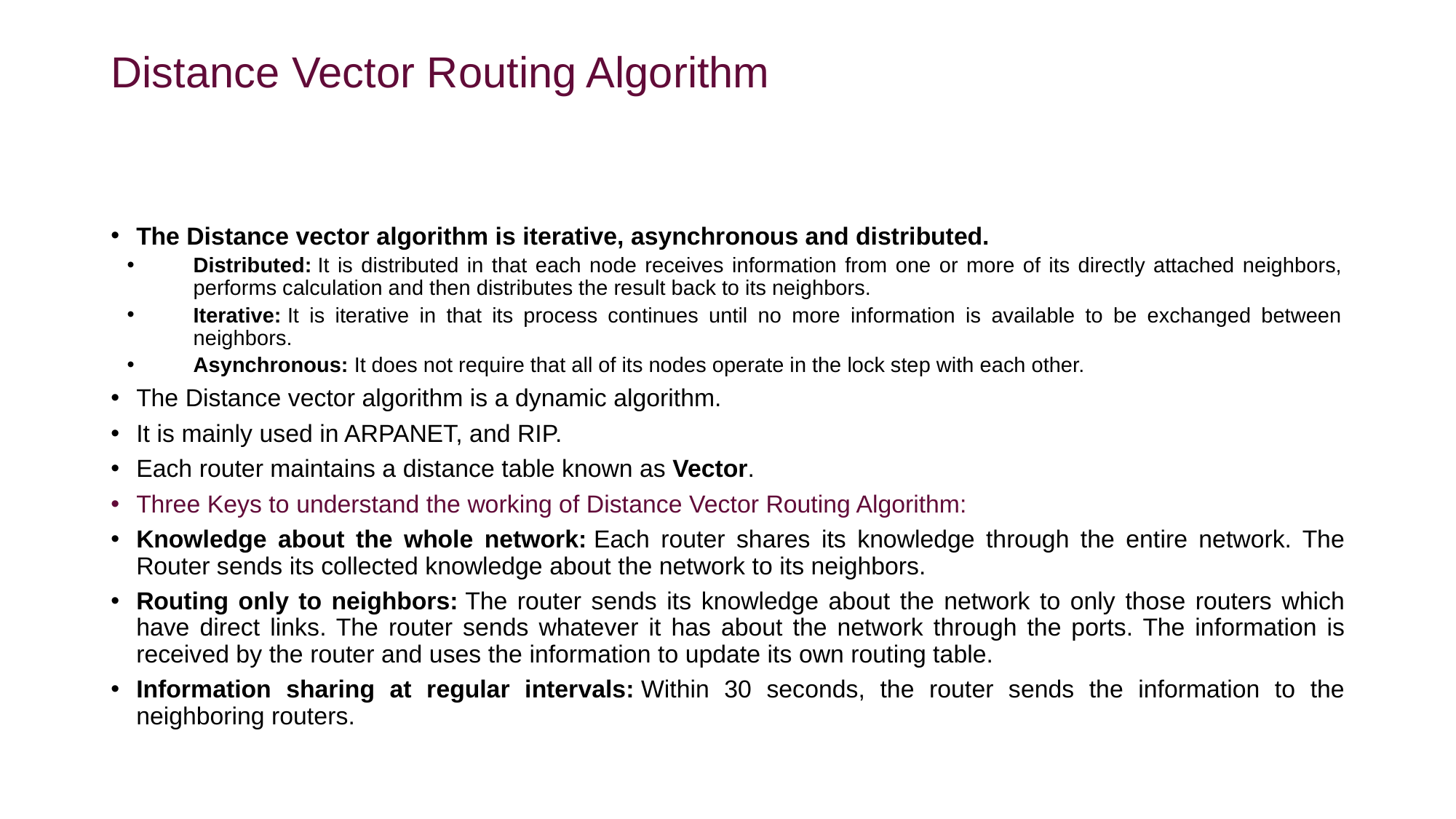

# Distance Vector Routing Algorithm
The Distance vector algorithm is iterative, asynchronous and distributed.
Distributed: It is distributed in that each node receives information from one or more of its directly attached neighbors, performs calculation and then distributes the result back to its neighbors.
Iterative: It is iterative in that its process continues until no more information is available to be exchanged between neighbors.
Asynchronous: It does not require that all of its nodes operate in the lock step with each other.
The Distance vector algorithm is a dynamic algorithm.
It is mainly used in ARPANET, and RIP.
Each router maintains a distance table known as Vector.
Three Keys to understand the working of Distance Vector Routing Algorithm:
Knowledge about the whole network: Each router shares its knowledge through the entire network. The Router sends its collected knowledge about the network to its neighbors.
Routing only to neighbors: The router sends its knowledge about the network to only those routers which have direct links. The router sends whatever it has about the network through the ports. The information is received by the router and uses the information to update its own routing table.
Information sharing at regular intervals: Within 30 seconds, the router sends the information to the neighboring routers.